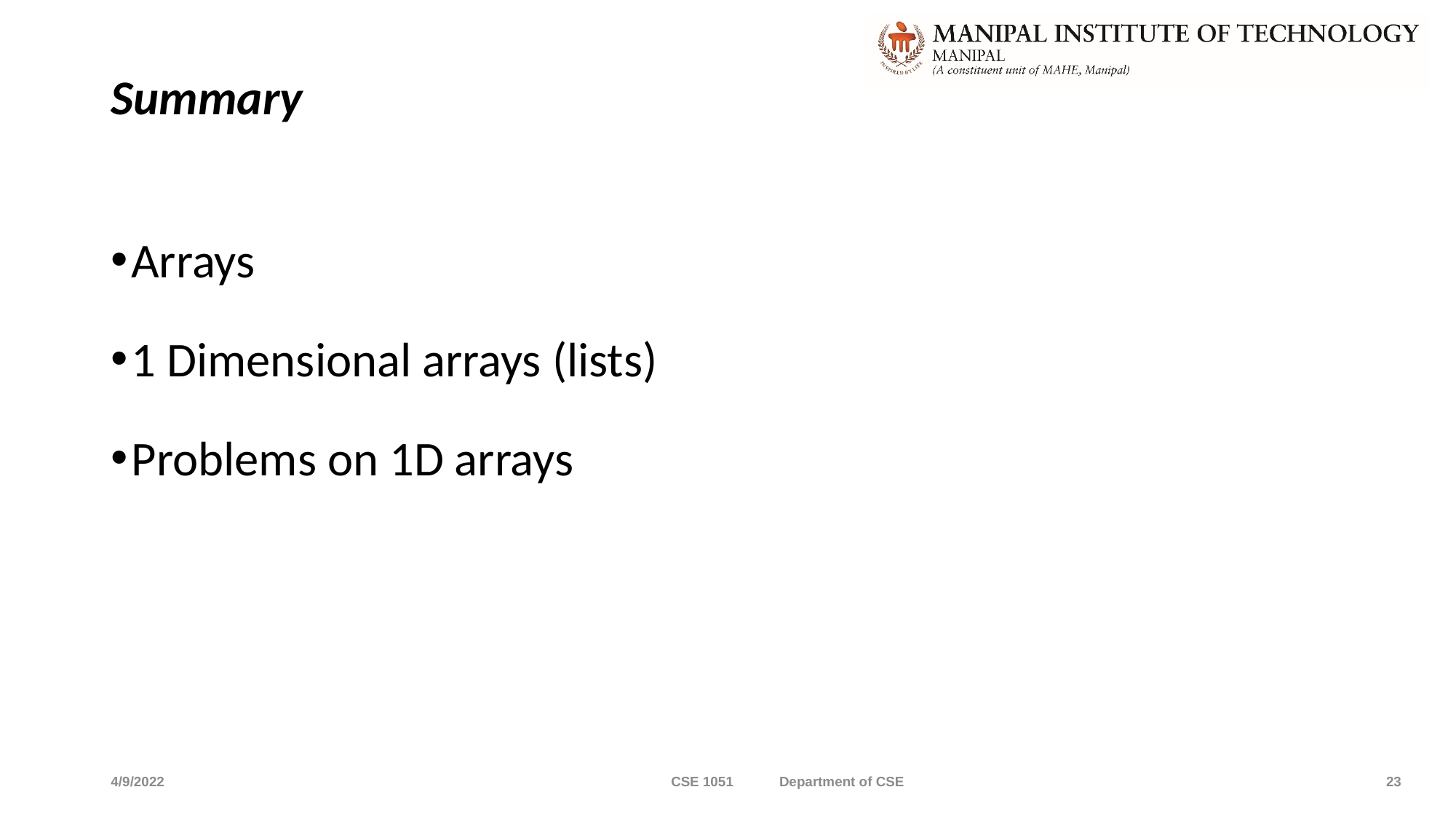

# Summary
Arrays
1 Dimensional arrays (lists)
Problems on 1D arrays
4/9/2022
CSE 1051            Department of CSE
23